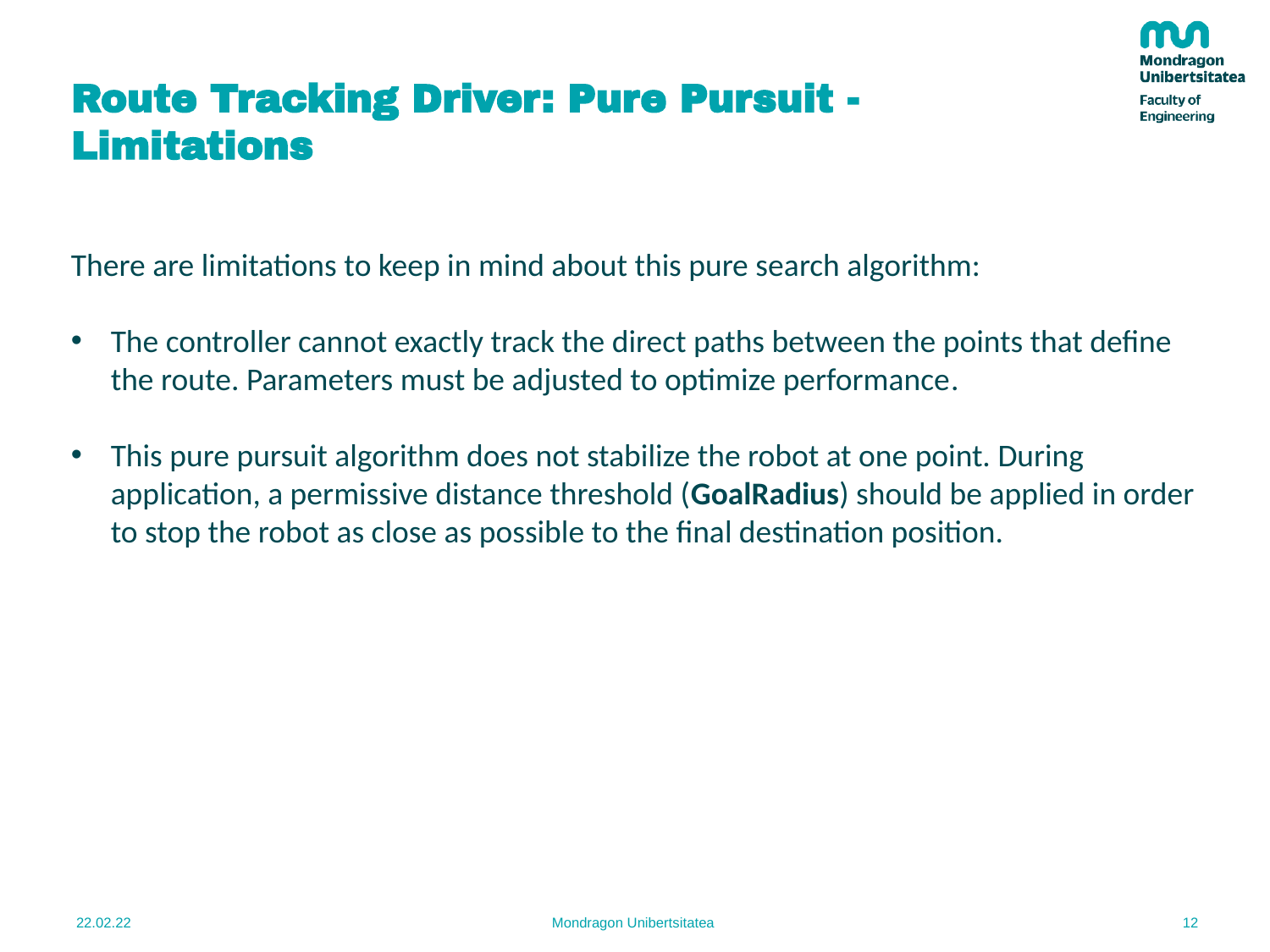

# Route Tracking Driver: Pure Pursuit - Limitations

There are limitations to keep in mind about this pure search algorithm:

The controller cannot exactly track the direct paths between the points that define the route. Parameters must be adjusted to optimize performance.

This pure pursuit algorithm does not stabilize the robot at one point. During application, a permissive distance threshold (GoalRadius) should be applied in order to stop the robot as close as possible to the final destination position.
12
22.02.22
Mondragon Unibertsitatea